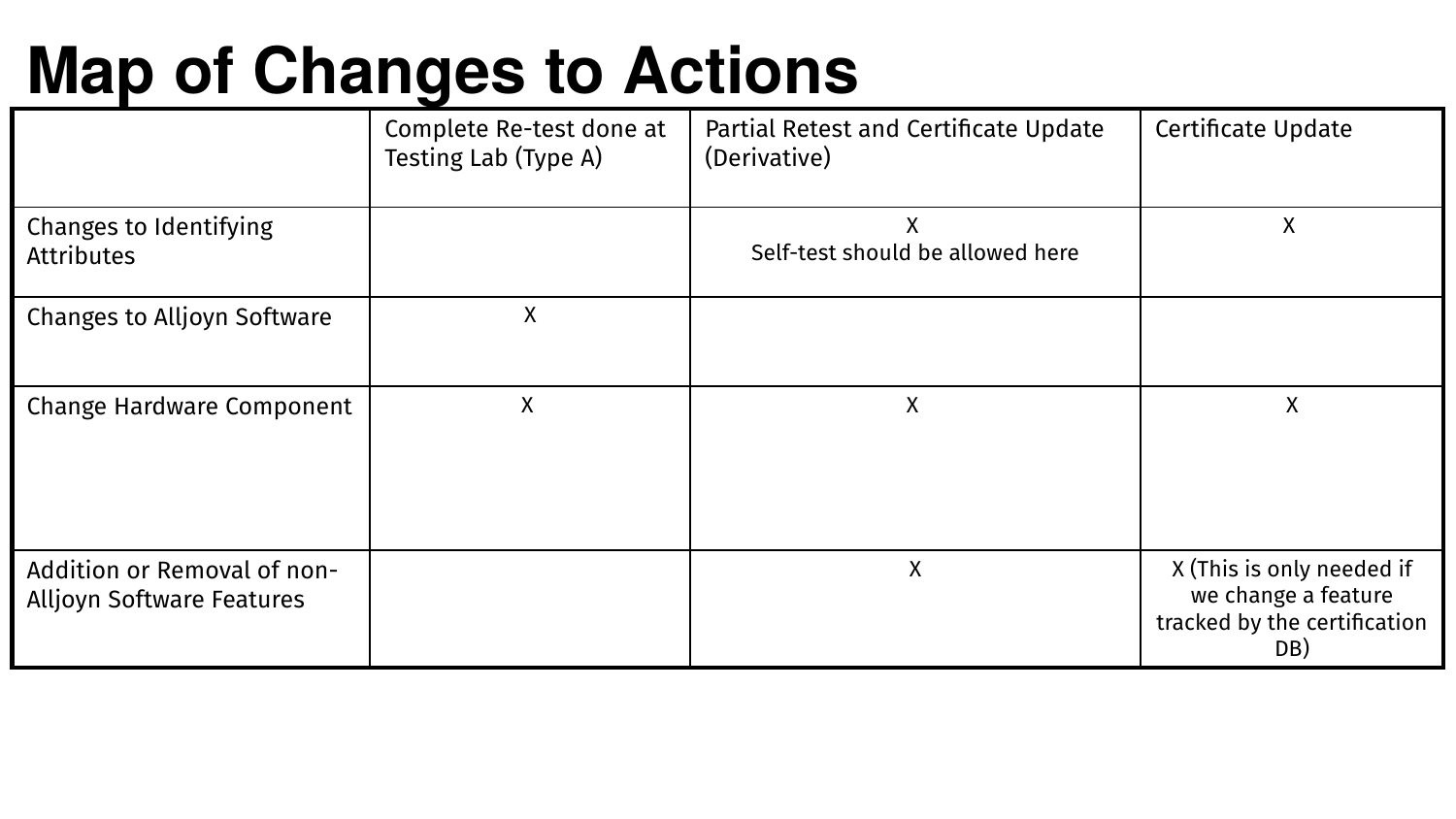

Map of Changes to Actions
|  | Complete Re-test done at Testing Lab (Type A) | Partial Retest and Certificate Update (Derivative) | Certificate Update |
| --- | --- | --- | --- |
| Changes to Identifying Attributes |  | X Self-test should be allowed here | X |
| Changes to Alljoyn Software | X |  |  |
| Change Hardware Component | X | X | X |
| Addition or Removal of non-Alljoyn Software Features |  | X | X (This is only needed if we change a feature tracked by the certification DB) |